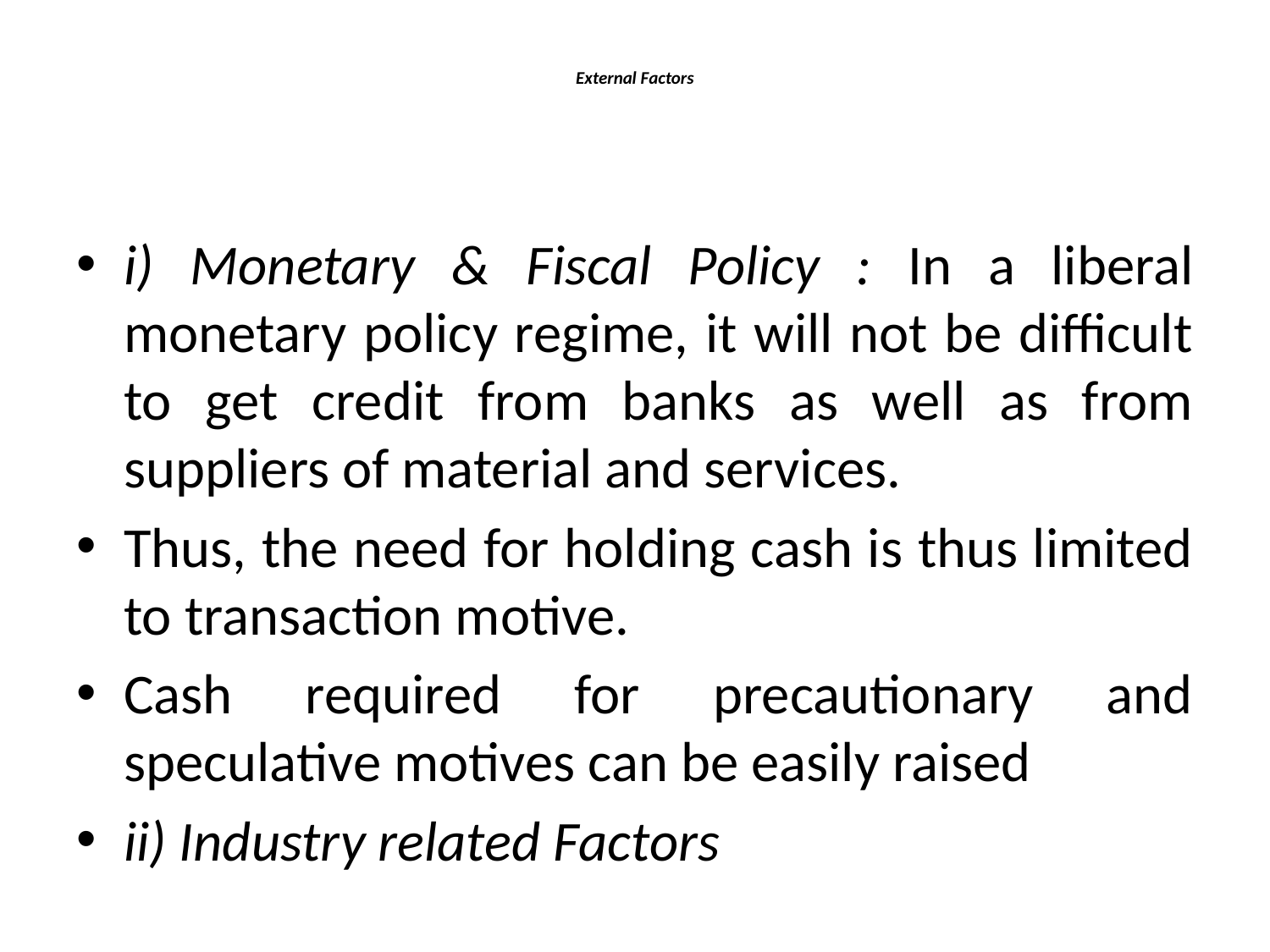

# External Factors
i) Monetary & Fiscal Policy : In a liberal monetary policy regime, it will not be difficult to get credit from banks as well as from suppliers of material and services.
Thus, the need for holding cash is thus limited to transaction motive.
Cash required for precautionary and speculative motives can be easily raised
ii) Industry related Factors